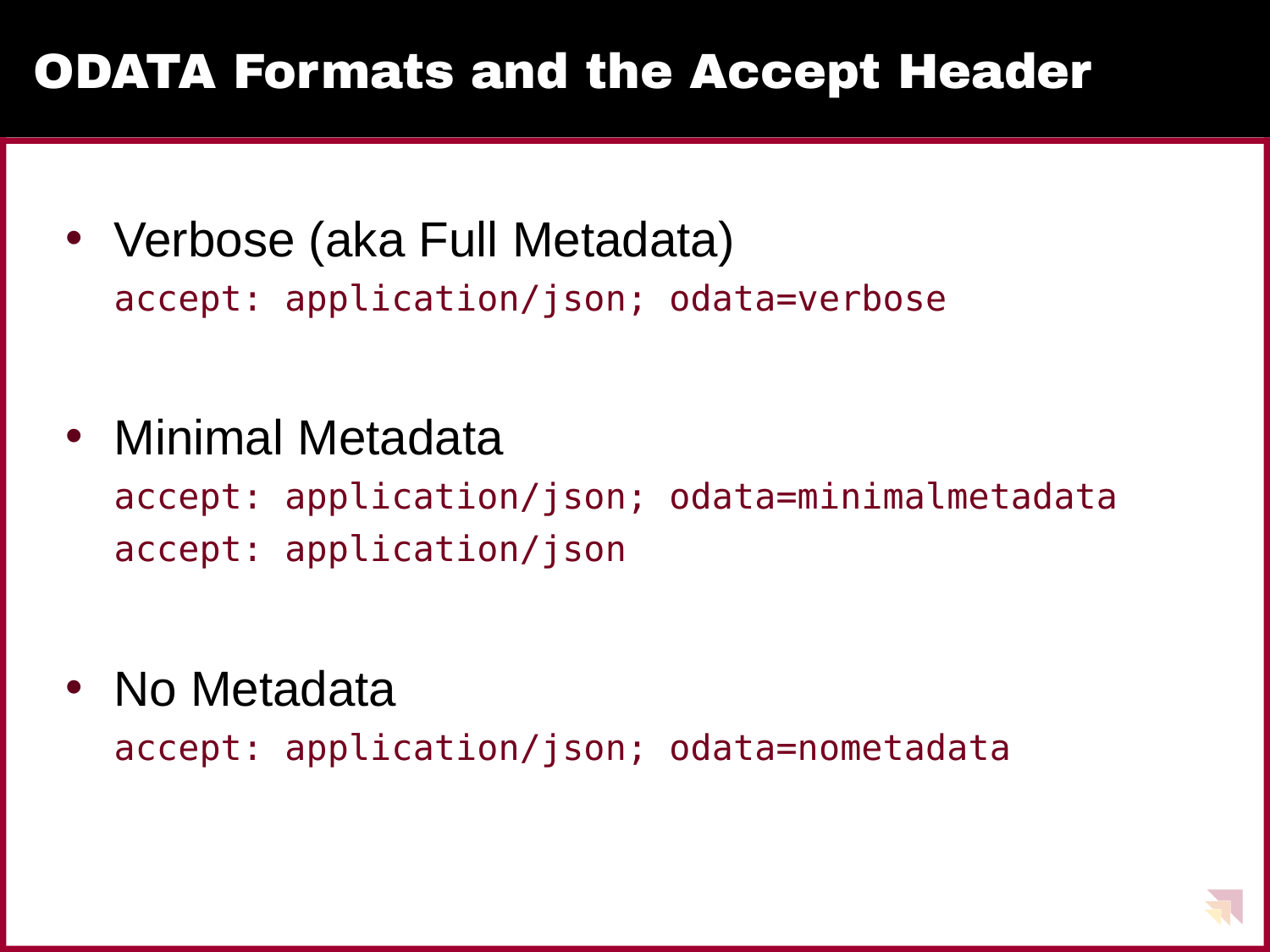

# ODATA Formats and the Accept Header
Verbose (aka Full Metadata)
accept: application/json; odata=verbose
Minimal Metadata
accept: application/json; odata=minimalmetadata
accept: application/json
No Metadata
accept: application/json; odata=nometadata